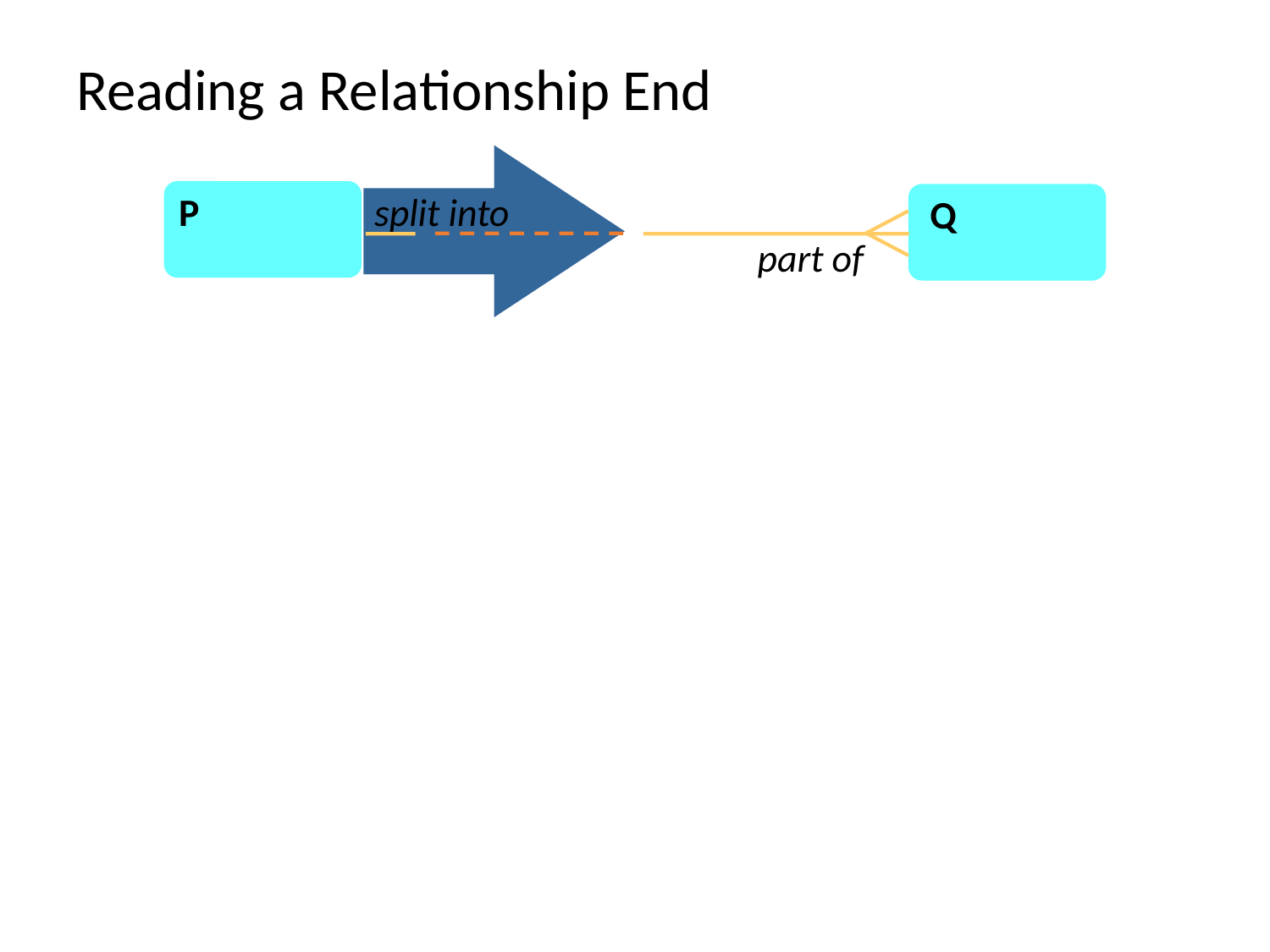

# Reading a Relationship End

P
split into

Q

part of